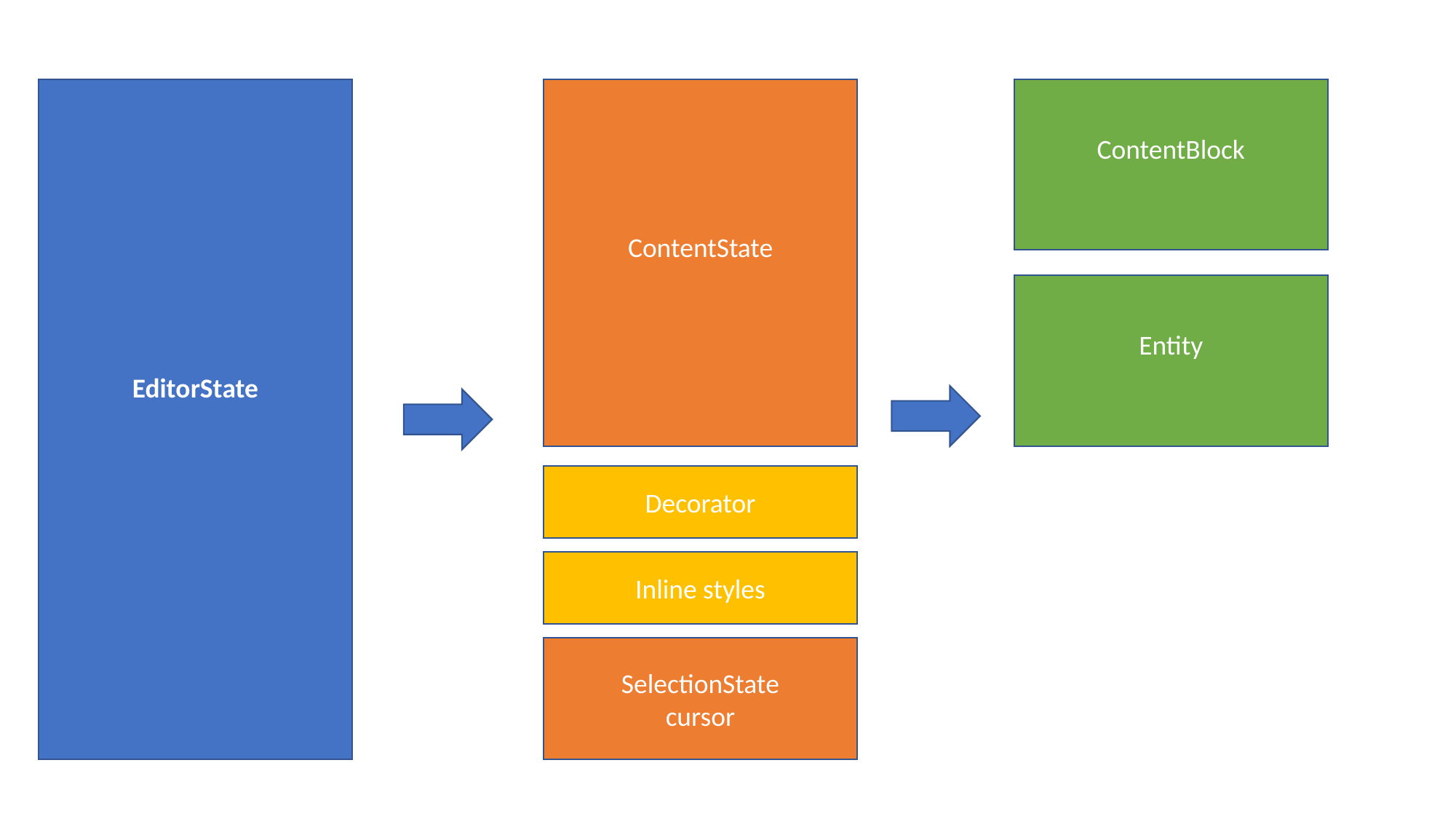

ContentState

ContentBlock

EditorState

Entity

Decorator
Inline styles
SelectionState
cursor